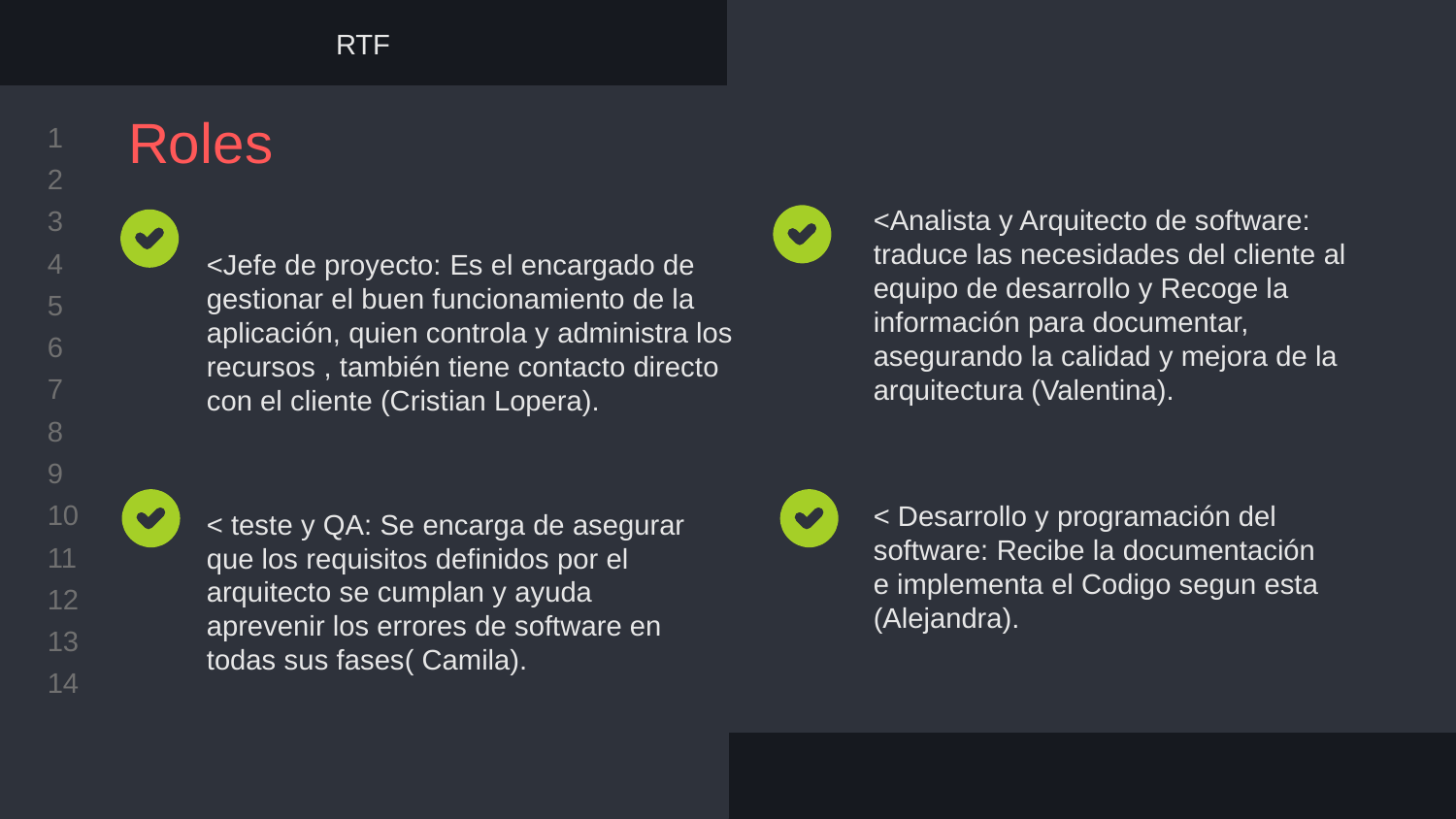

RTF
# Roles

<Jefe de proyecto: Es el encargado de gestionar el buen funcionamiento de la aplicación, quien controla y administra los recursos , también tiene contacto directo con el cliente (Cristian Lopera).
<Analista y Arquitecto de software: traduce las necesidades del cliente al equipo de desarrollo y Recoge la información para documentar, asegurando la calidad y mejora de la arquitectura (Valentina).

< Desarrollo y programación del software: Recibe la documentación  e implementa el Codigo segun esta (Alejandra).
< teste y QA: Se encarga de asegurar que los requisitos definidos por el arquitecto se cumplan y ayuda aprevenir los errores de software en todas sus fases( Camila).